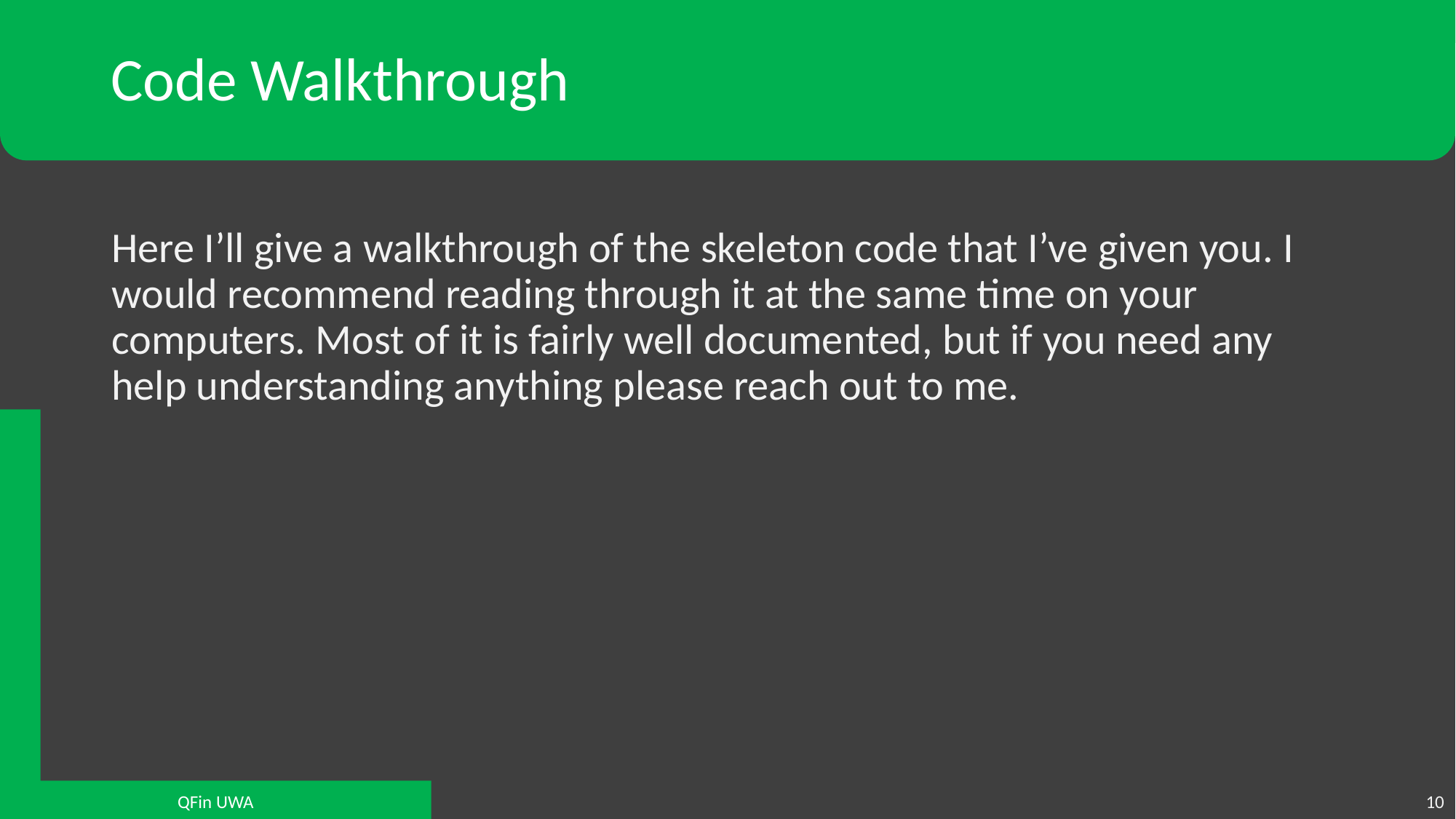

# Code Walkthrough
Here I’ll give a walkthrough of the skeleton code that I’ve given you. I would recommend reading through it at the same time on your computers. Most of it is fairly well documented, but if you need any help understanding anything please reach out to me.